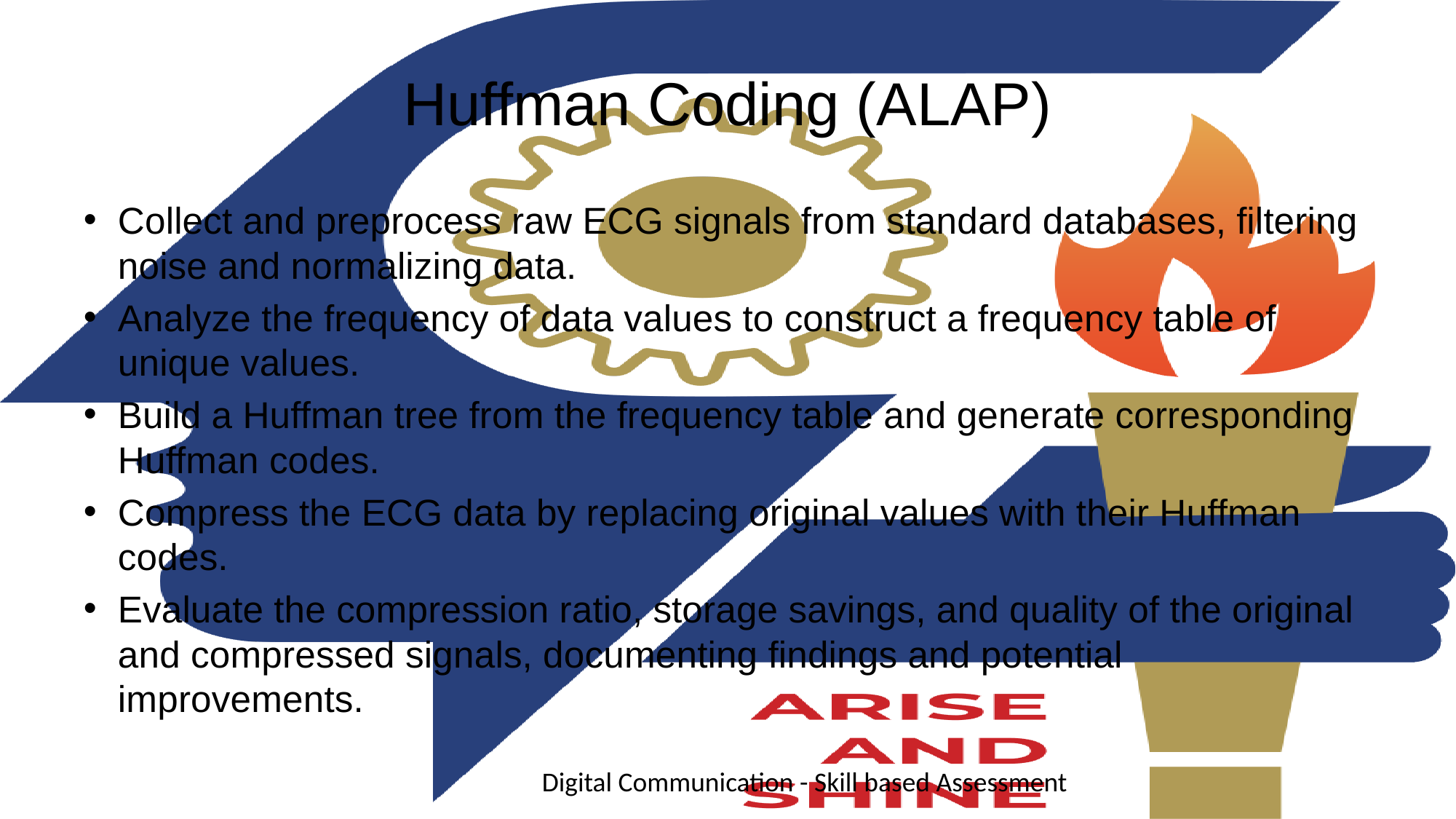

# Huffman Coding (ALAP)
Collect and preprocess raw ECG signals from standard databases, filtering noise and normalizing data.
Analyze the frequency of data values to construct a frequency table of unique values.
Build a Huffman tree from the frequency table and generate corresponding Huffman codes.
Compress the ECG data by replacing original values with their Huffman codes.
Evaluate the compression ratio, storage savings, and quality of the original and compressed signals, documenting findings and potential improvements.
Digital Communication - Skill based Assessment